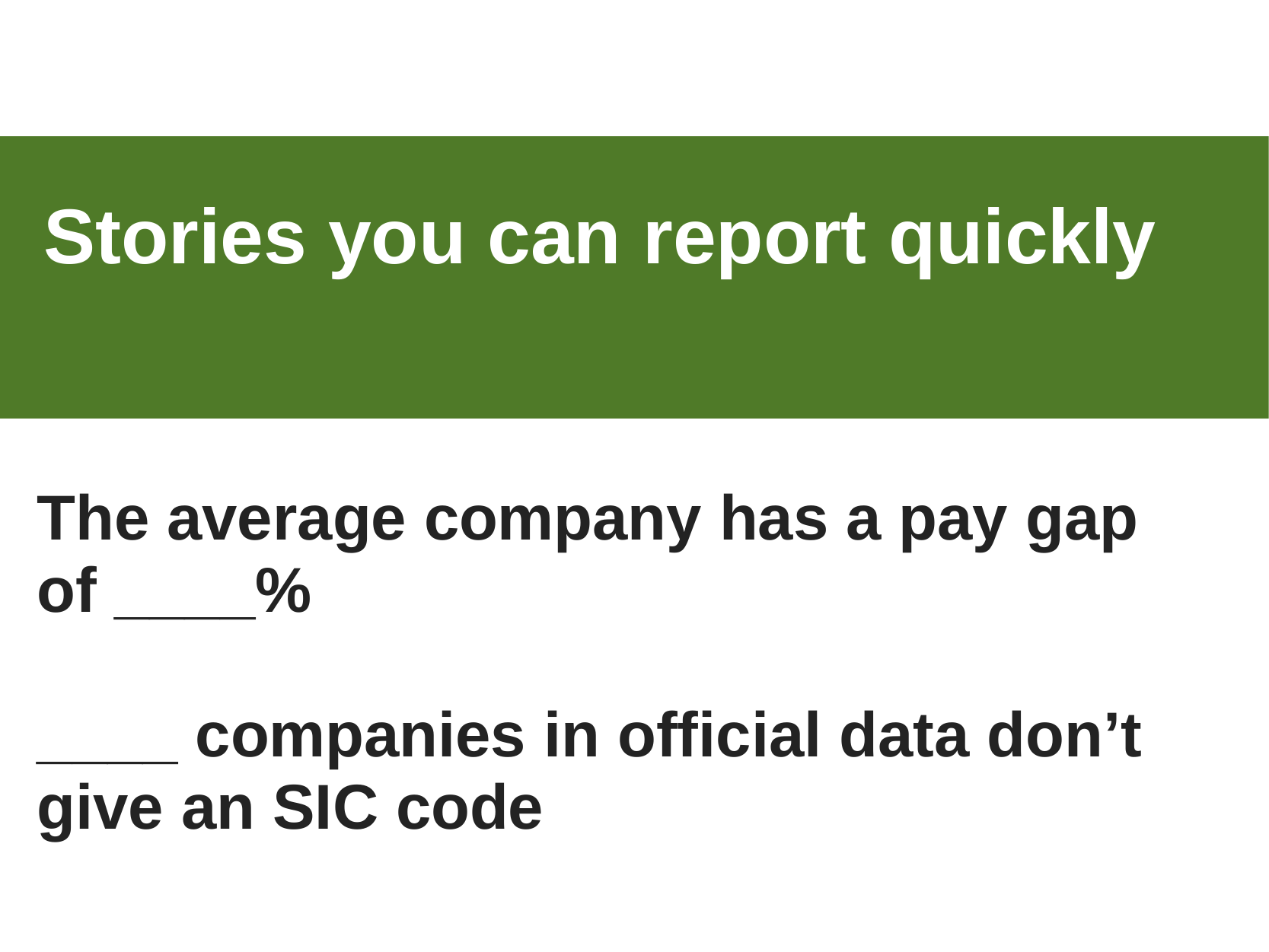

Stories you can report quickly
The average company has a pay gap of ____%

____ companies in official data don’t give an SIC code